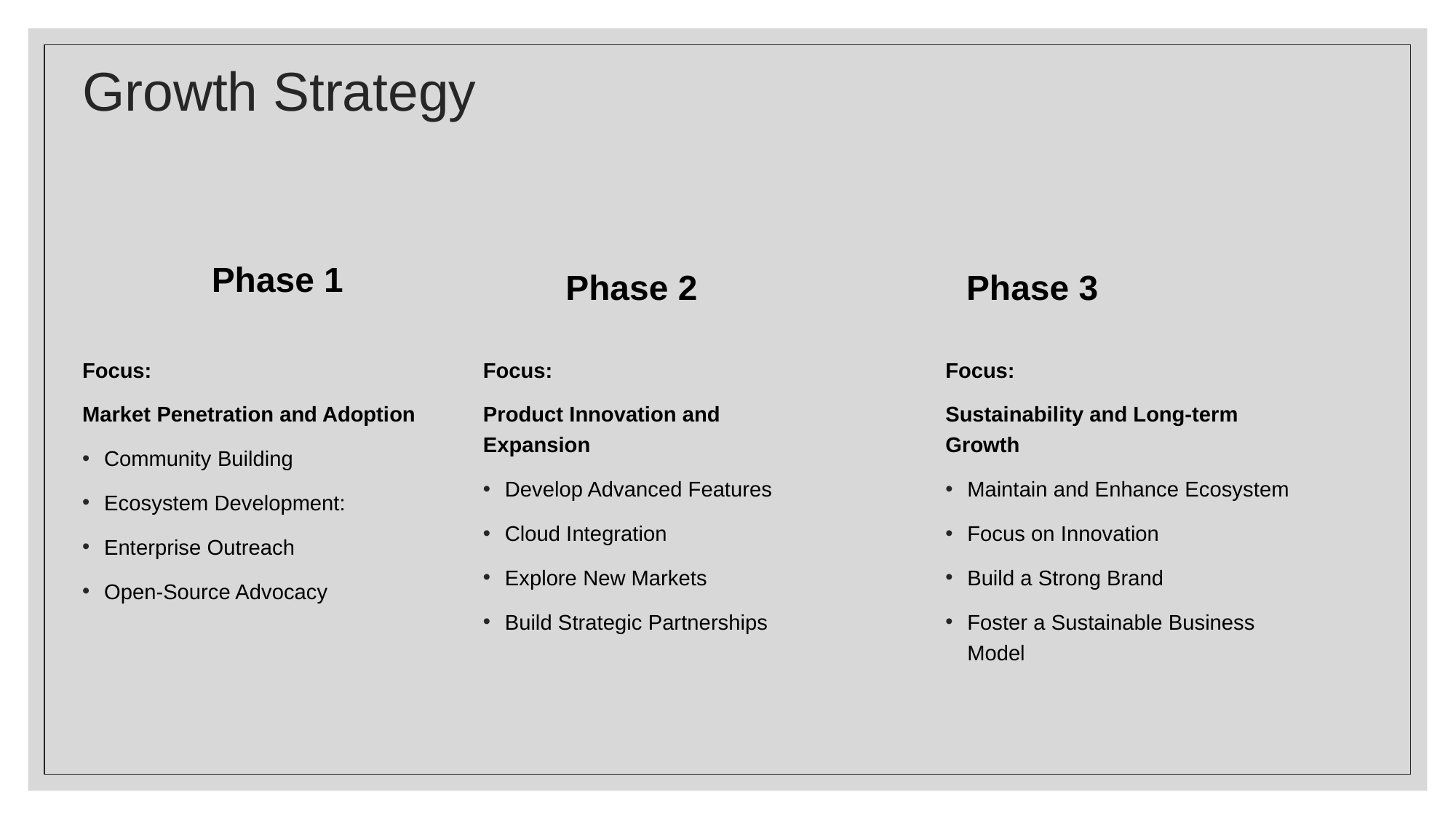

Growth Strategy
Phase 1
Phase 2
Phase 3
Focus:
Market Penetration and Adoption
Community Building
Ecosystem Development:
Enterprise Outreach
Open-Source Advocacy

Focus:
Product Innovation and Expansion
Develop Advanced Features
Cloud Integration
Explore New Markets
Build Strategic Partnerships
Focus:
Sustainability and Long-term Growth
Maintain and Enhance Ecosystem
Focus on Innovation
Build a Strong Brand
Foster a Sustainable Business Model